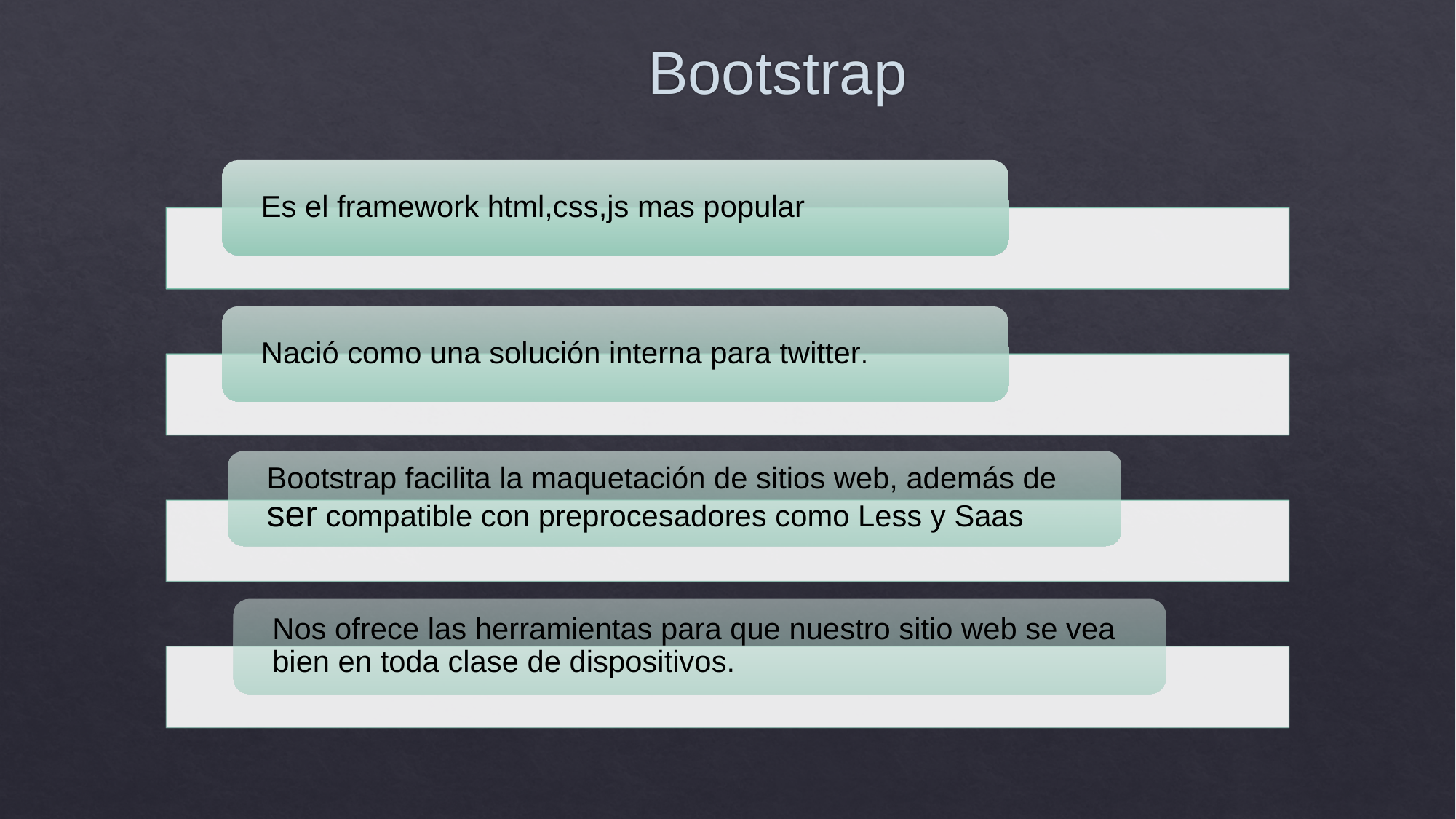

# Bootstrap
Es el framework html,css,js mas popular
Nació como una solución interna para twitter.
Bootstrap facilita la maquetación de sitios web, además de ser compatible con preprocesadores como Less y Saas
Nos ofrece las herramientas para que nuestro sitio web se vea bien en toda clase de dispositivos.